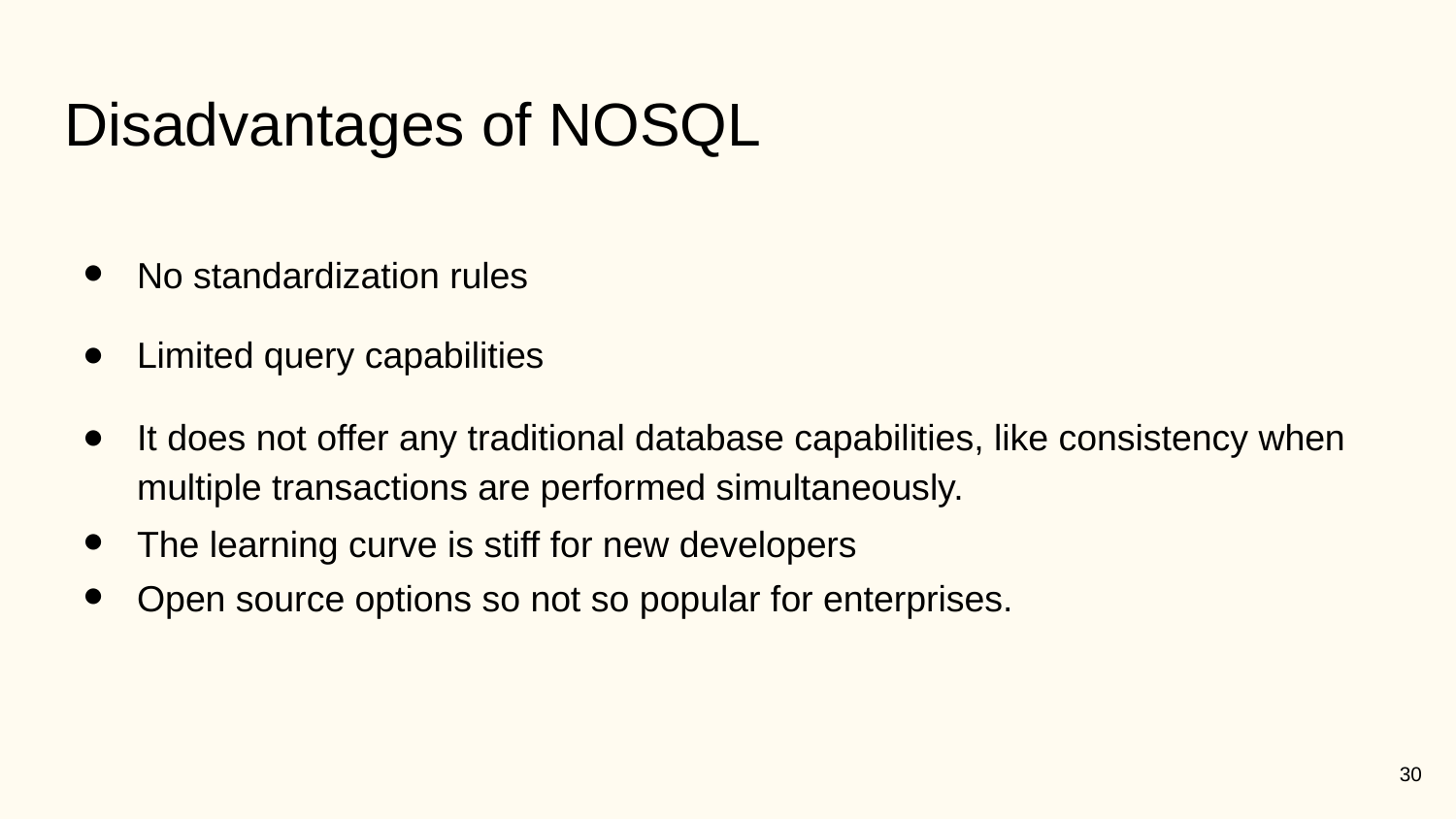

# Disadvantages of NOSQL

No standardization rules
Limited query capabilities
It does not offer any traditional database capabilities, like consistency when multiple transactions are performed simultaneously.
The learning curve is stiff for new developers
Open source options so not so popular for enterprises.
30